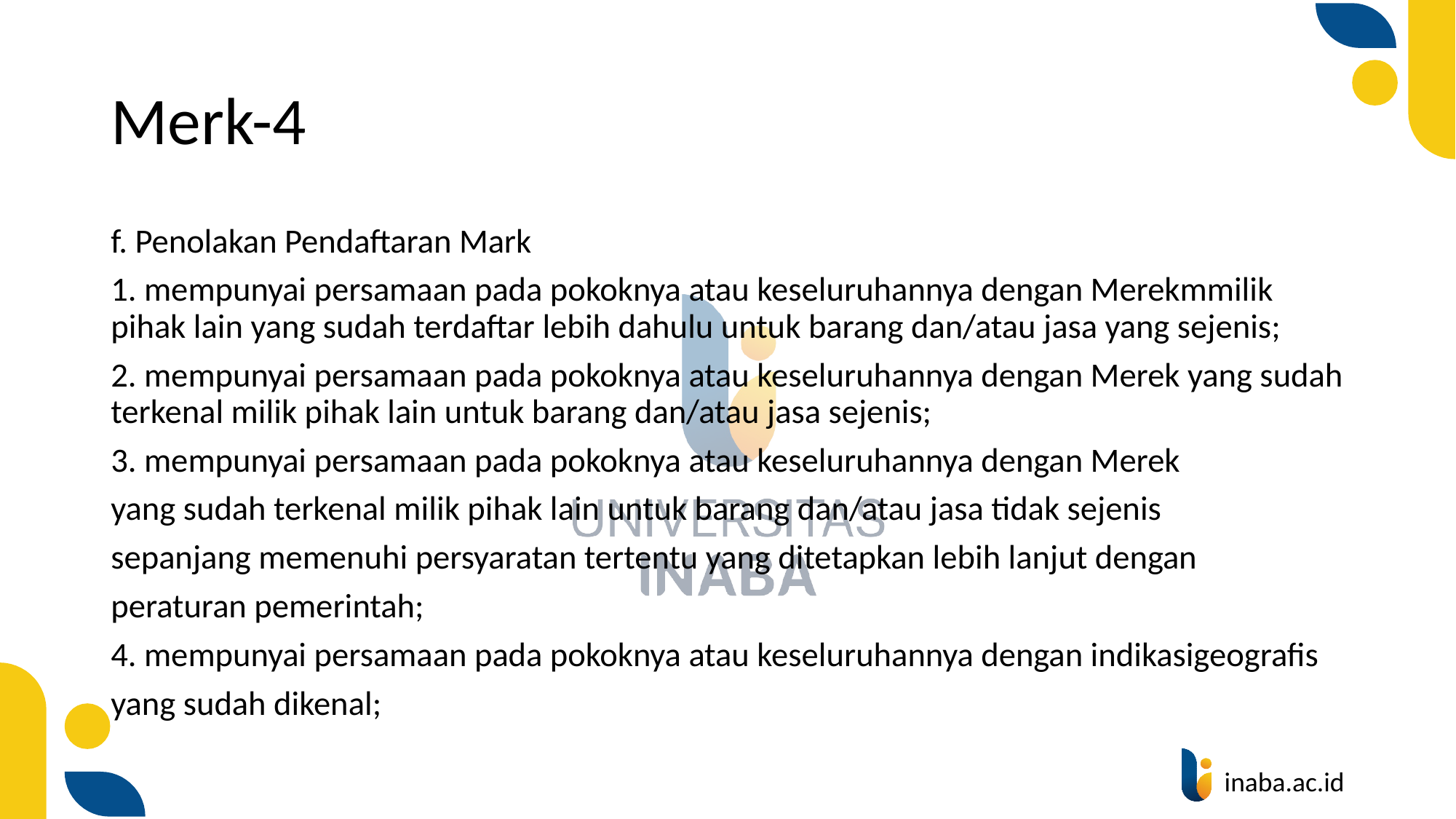

# Merk-4
f. Penolakan Pendaftaran Mark
1. mempunyai persamaan pada pokoknya atau keseluruhannya dengan Merekmmilik pihak lain yang sudah terdaftar lebih dahulu untuk barang dan/atau jasa yang sejenis;
2. mempunyai persamaan pada pokoknya atau keseluruhannya dengan Merek yang sudah terkenal milik pihak lain untuk barang dan/atau jasa sejenis;
3. mempunyai persamaan pada pokoknya atau keseluruhannya dengan Merek
yang sudah terkenal milik pihak lain untuk barang dan/atau jasa tidak sejenis
sepanjang memenuhi persyaratan tertentu yang ditetapkan lebih lanjut dengan
peraturan pemerintah;
4. mempunyai persamaan pada pokoknya atau keseluruhannya dengan indikasigeografis
yang sudah dikenal;